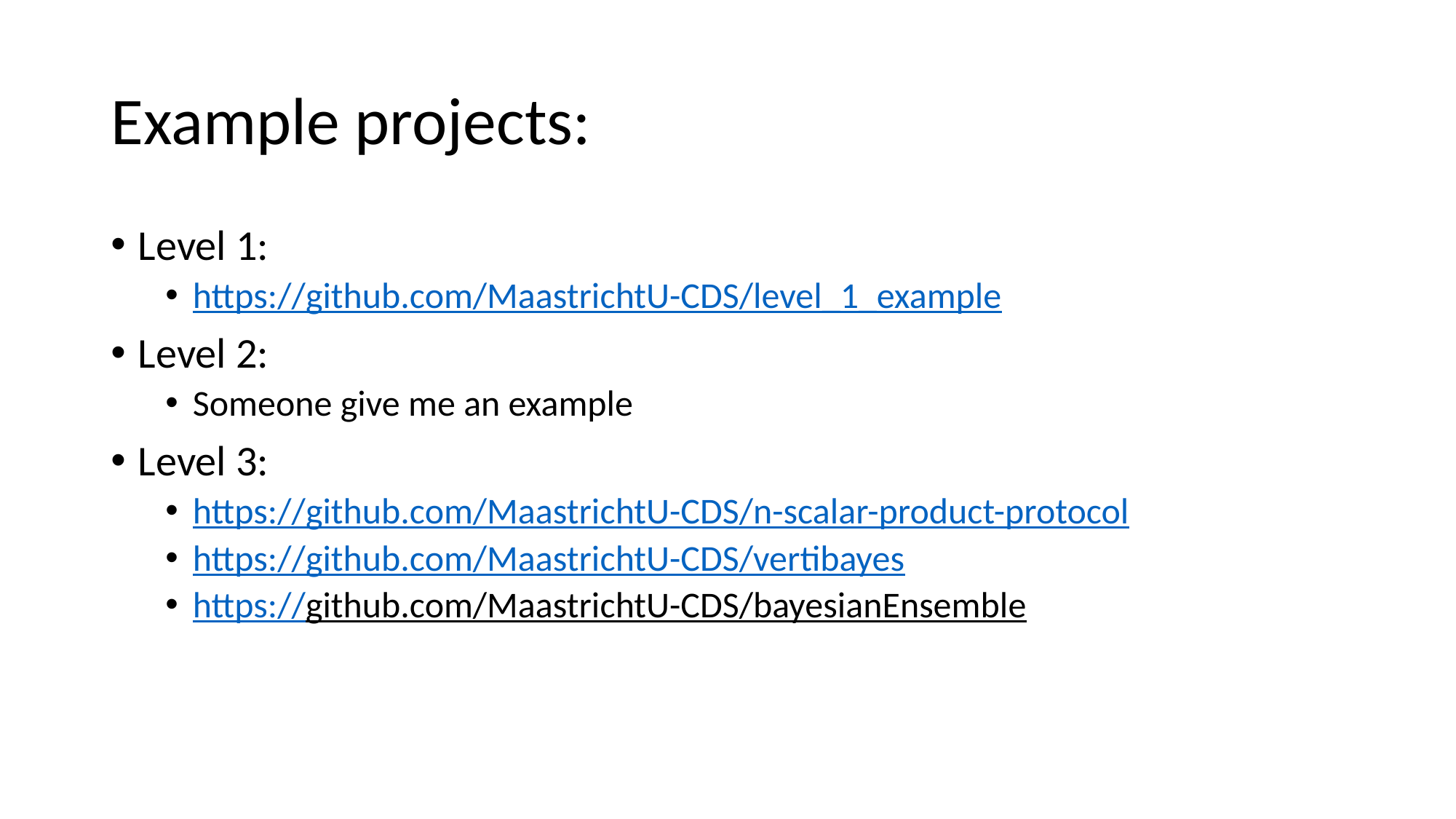

# Example projects:
Level 1:
https://github.com/MaastrichtU-CDS/level_1_example
Level 2:
Someone give me an example
Level 3:
https://github.com/MaastrichtU-CDS/n-scalar-product-protocol
https://github.com/MaastrichtU-CDS/vertibayes
https://github.com/MaastrichtU-CDS/bayesianEnsemble